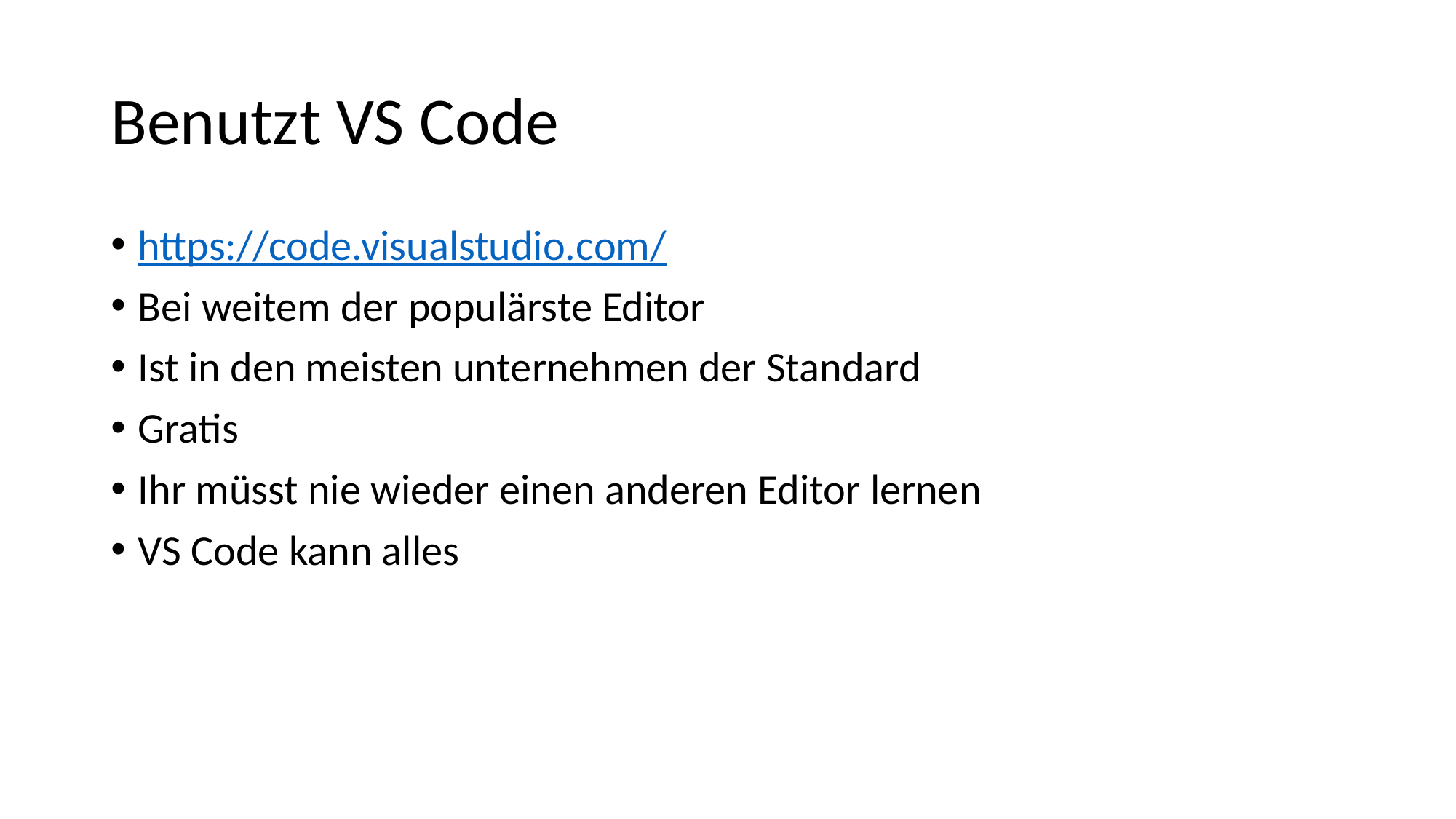

# Benutzt VS Code
https://code.visualstudio.com/
Bei weitem der populärste Editor
Ist in den meisten unternehmen der Standard
Gratis
Ihr müsst nie wieder einen anderen Editor lernen
VS Code kann alles